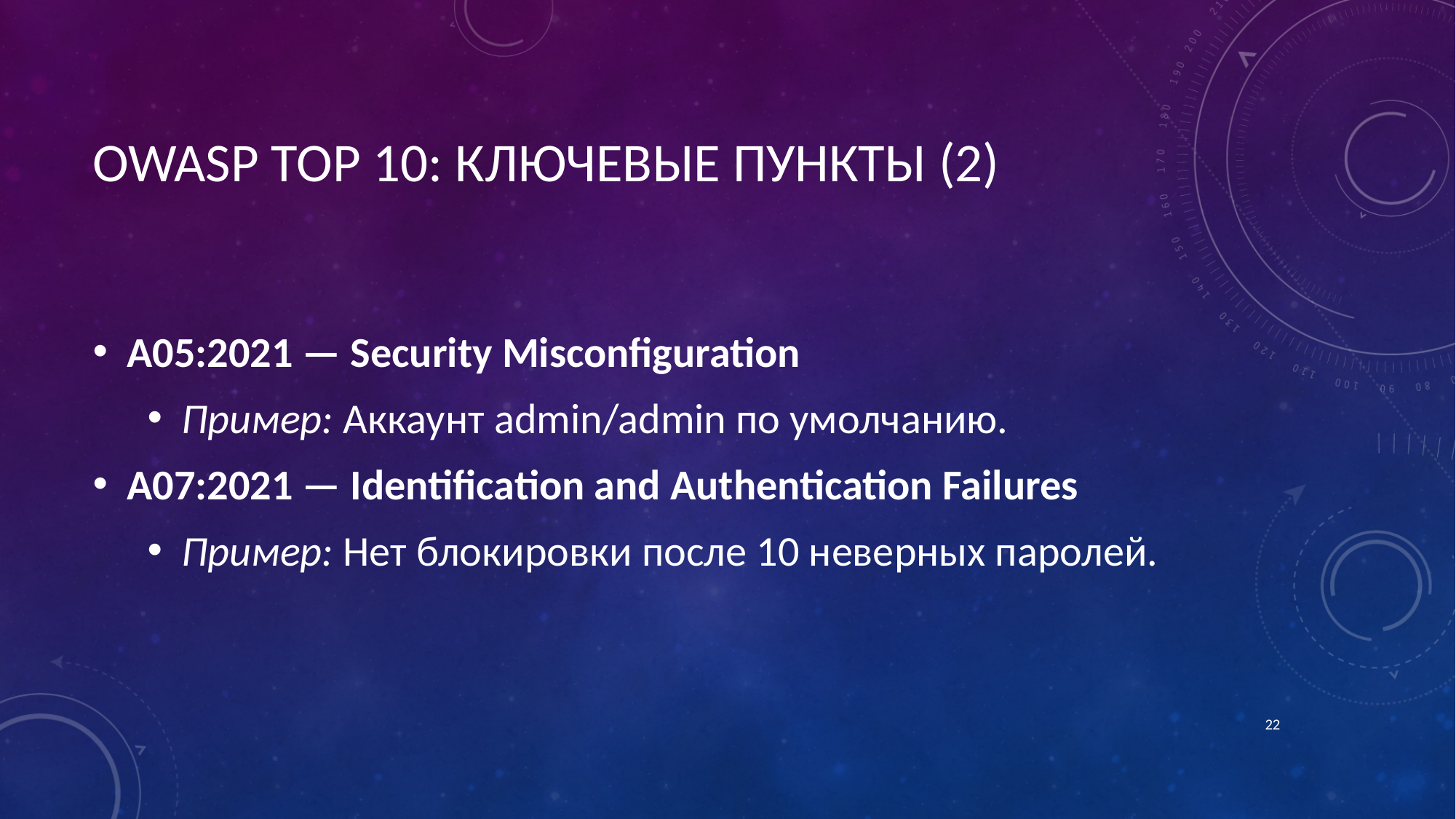

# OWASP Top 10: Ключевые пункты (2)
A05:2021 — Security Misconfiguration
Пример: Аккаунт admin/admin по умолчанию.
A07:2021 — Identification and Authentication Failures
Пример: Нет блокировки после 10 неверных паролей.

22